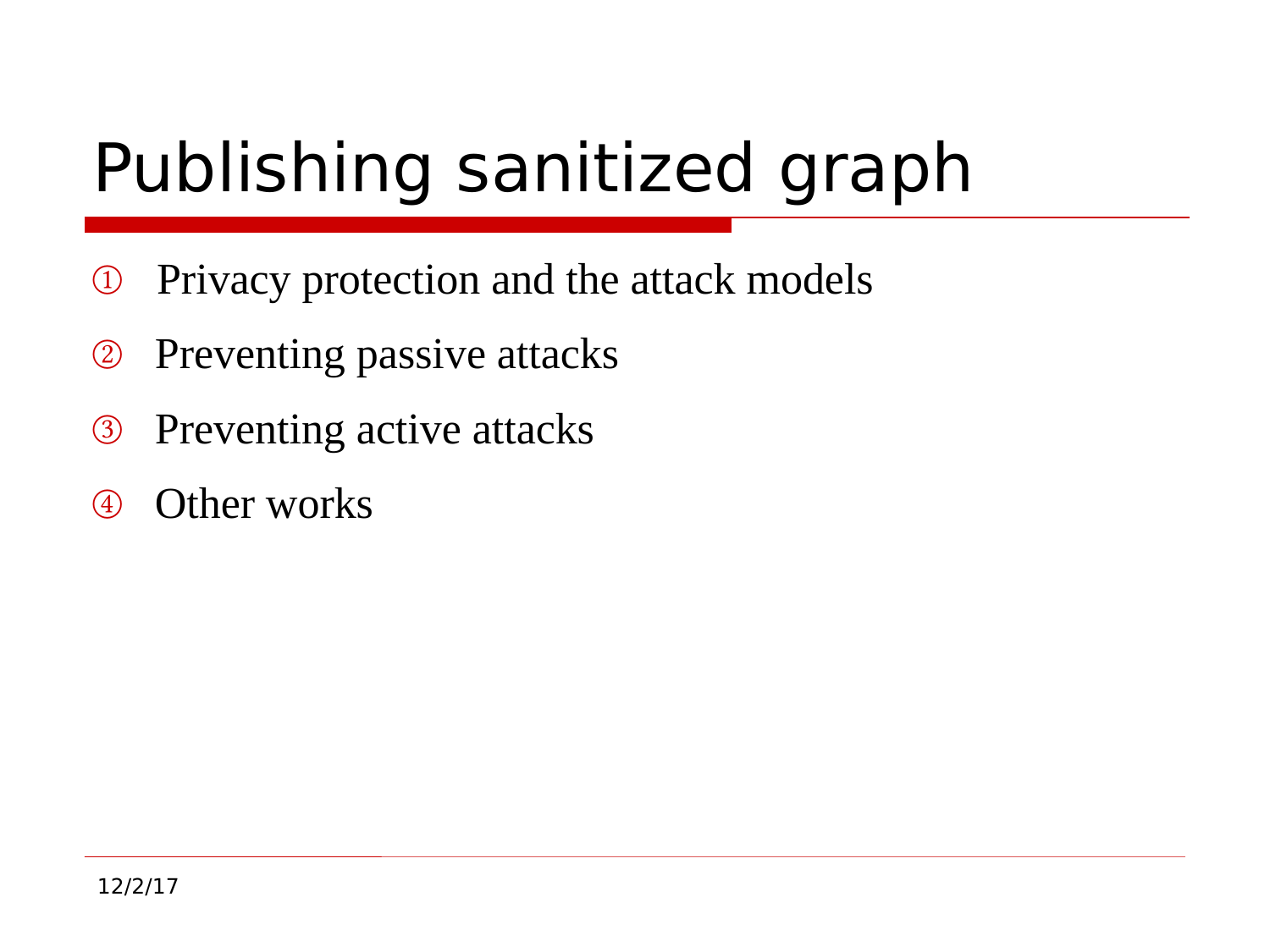

# Publishing sanitized graph
Privacy protection and the attack models
Preventing passive attacks
Preventing active attacks
Other works
12/2/17